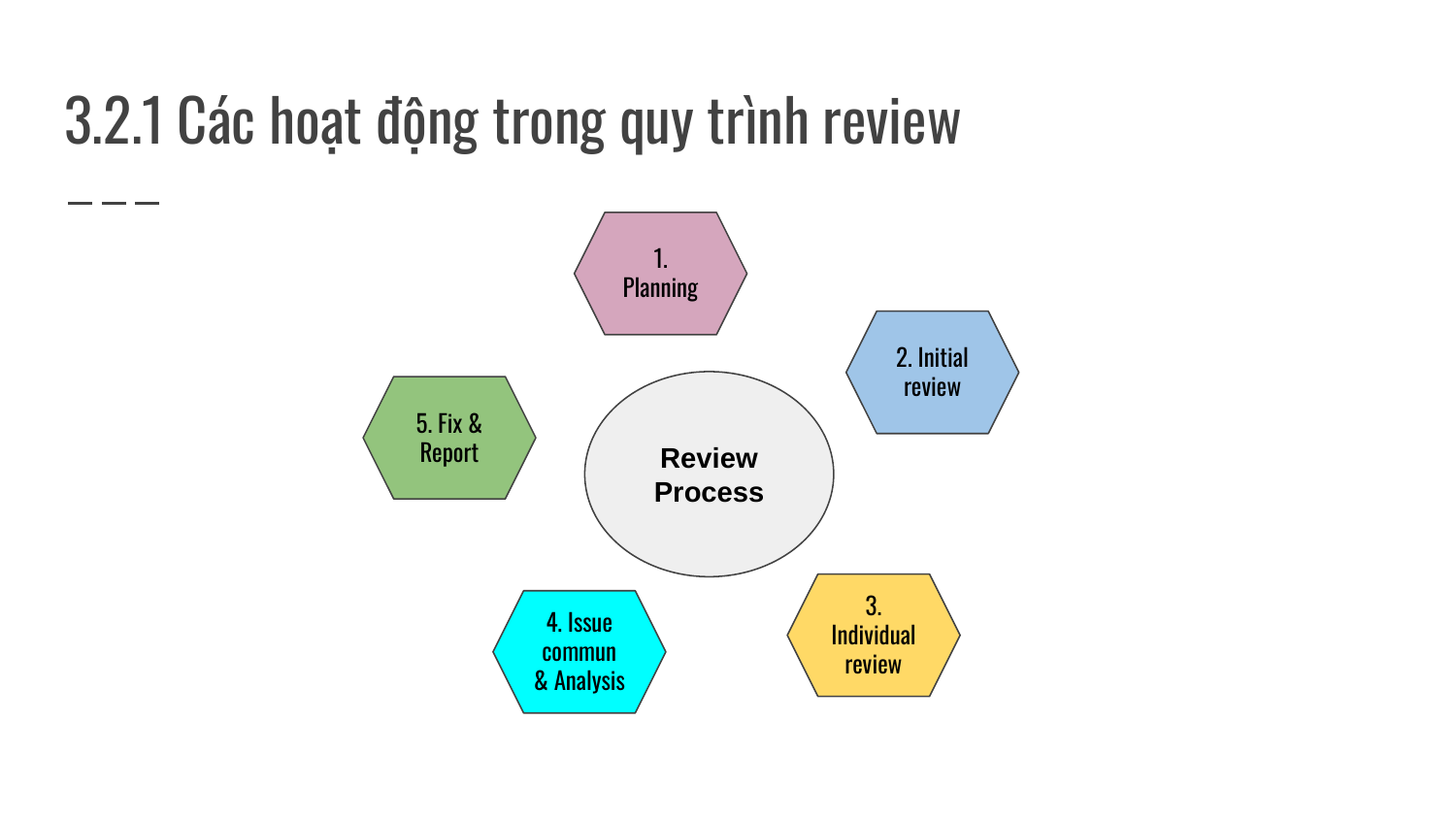

# 3.2.1 Các hoạt động trong quy trình review
1. Planning
2. Initial review
Review Process
5. Fix & Report
3. Individual review
4. Issue commun & Analysis